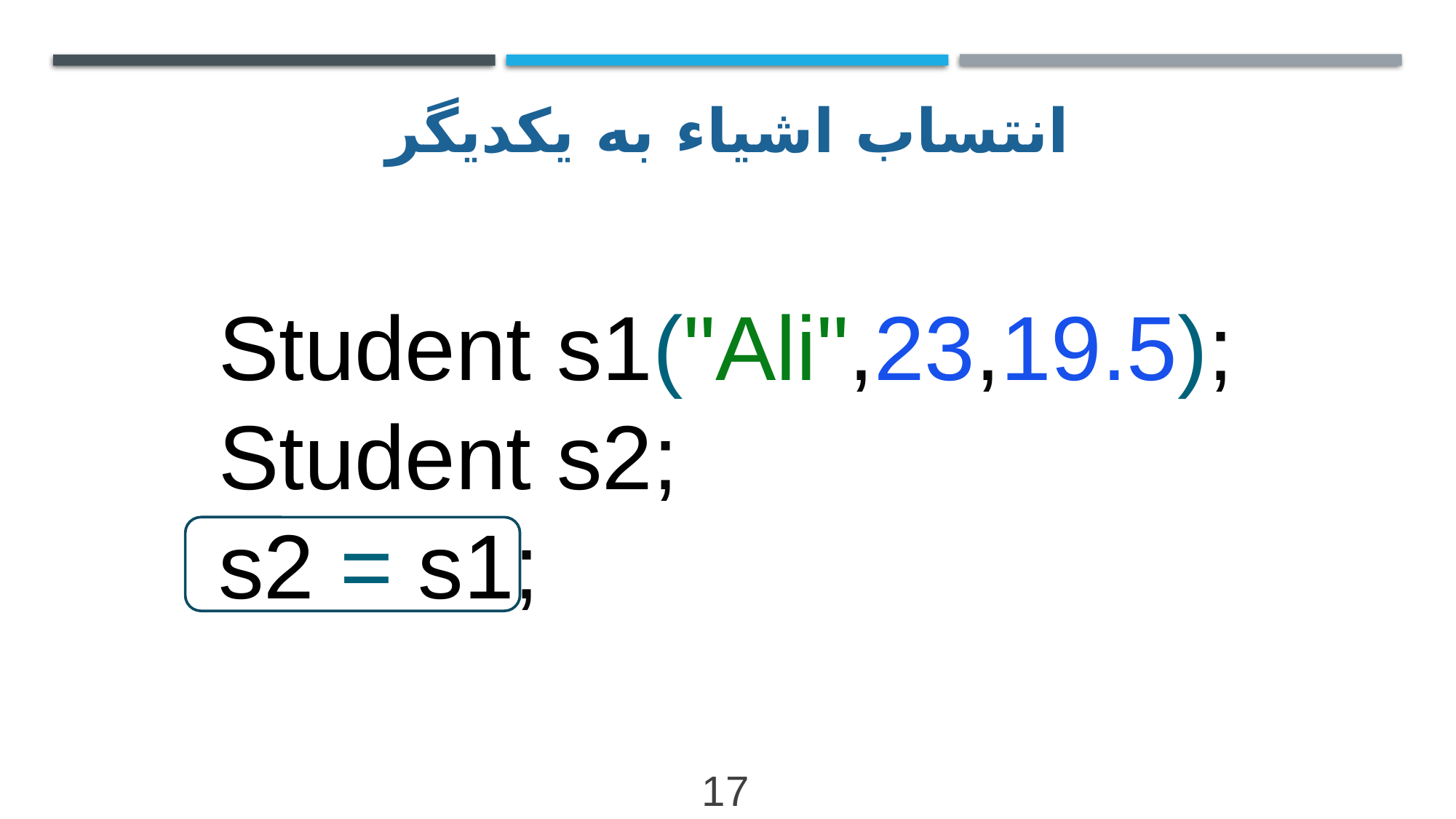

# انتساب اشیاء به یکدیگر
Student s1("Ali",23,19.5);
Student s2;
s2 = s1;